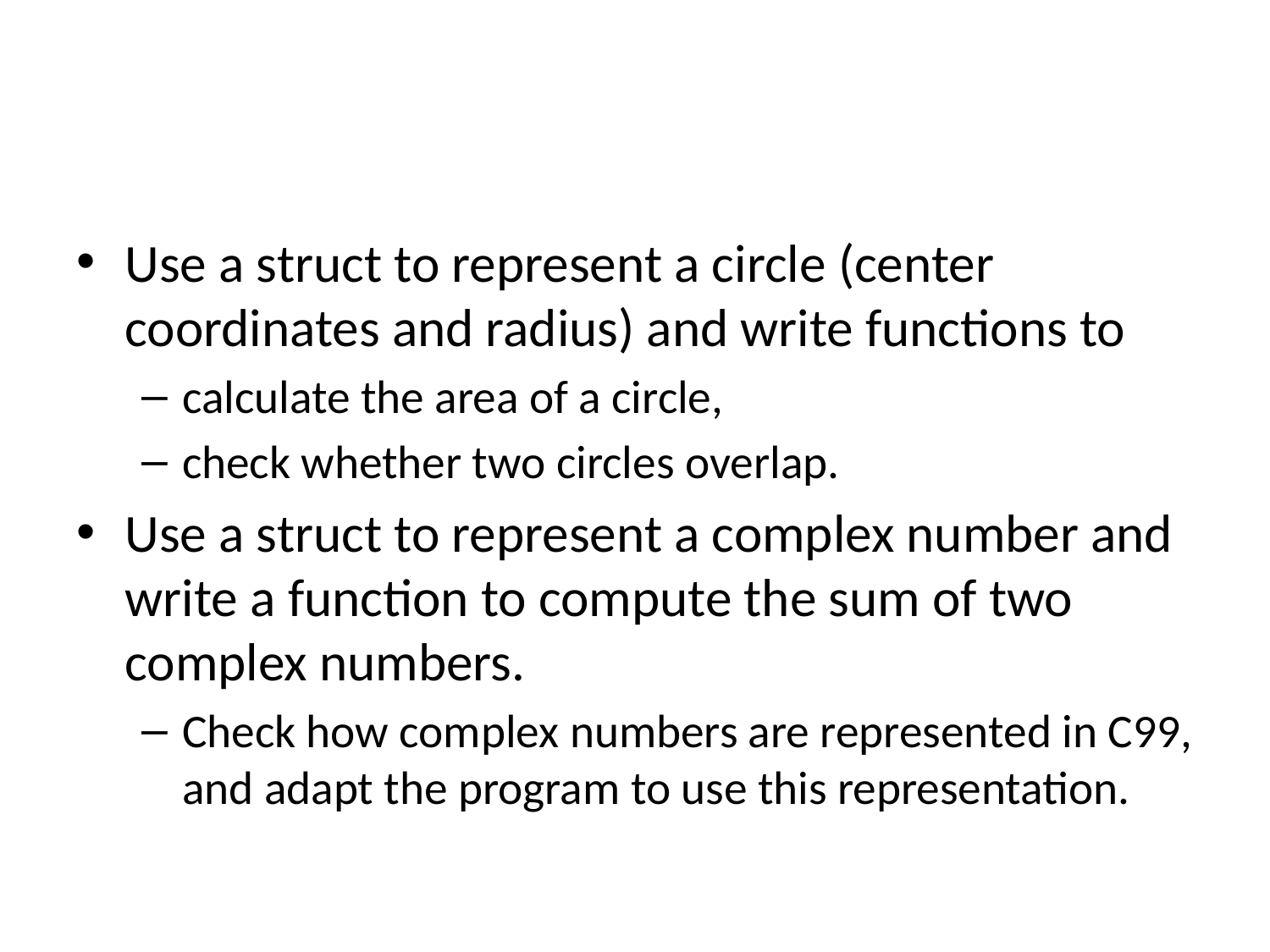

#
Use a struct to represent a circle (center coordinates and radius) and write functions to
calculate the area of a circle,
check whether two circles overlap.
Use a struct to represent a complex number and write a function to compute the sum of two complex numbers.
Check how complex numbers are represented in C99, and adapt the program to use this representation.